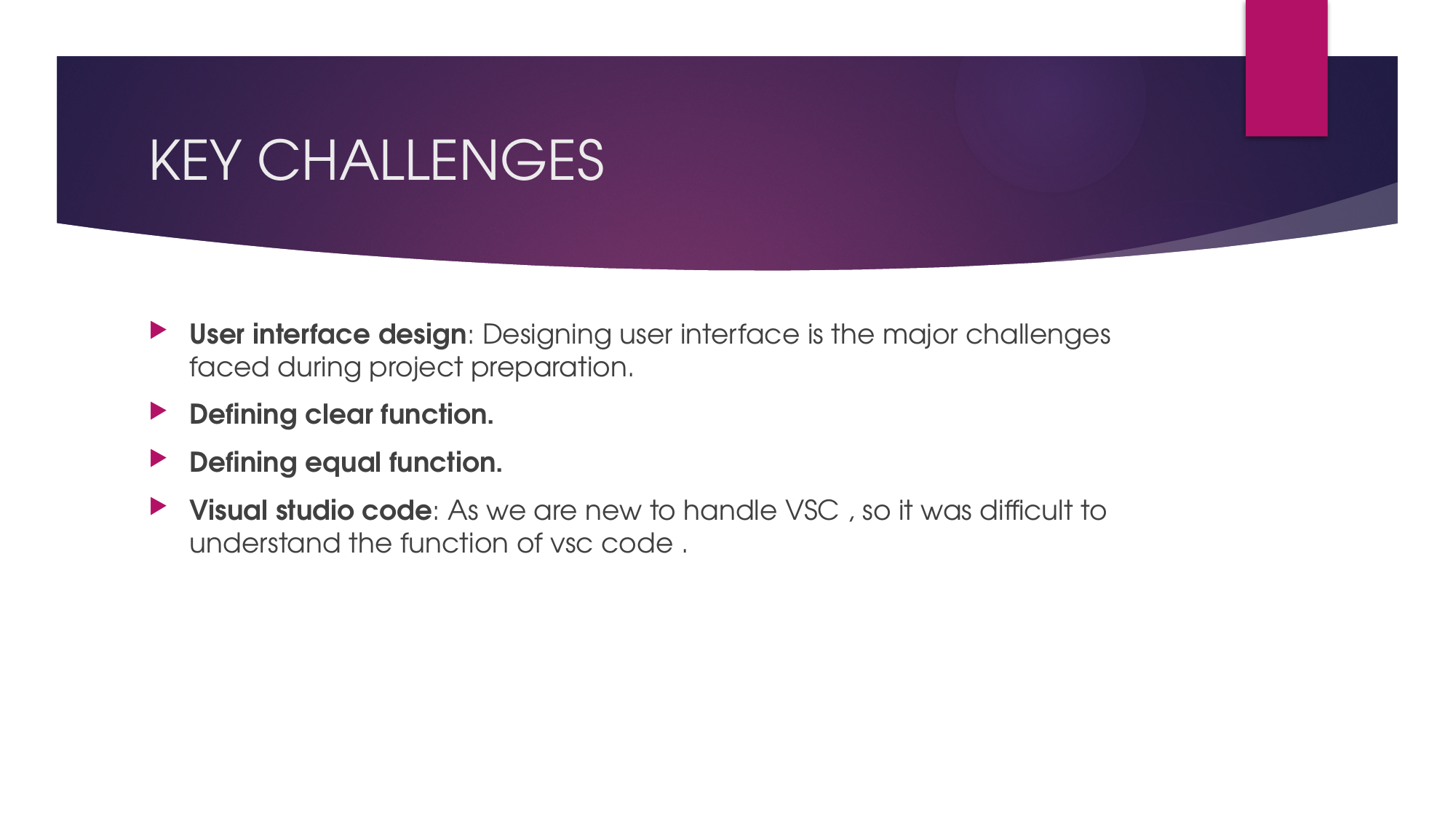

# KEY CHALLENGES
User interface design: Designing user interface is the major challenges faced during project preparation.
Defining clear function.
Defining equal function.
Visual studio code: As we are new to handle VSC , so it was difficult to understand the function of vsc code .